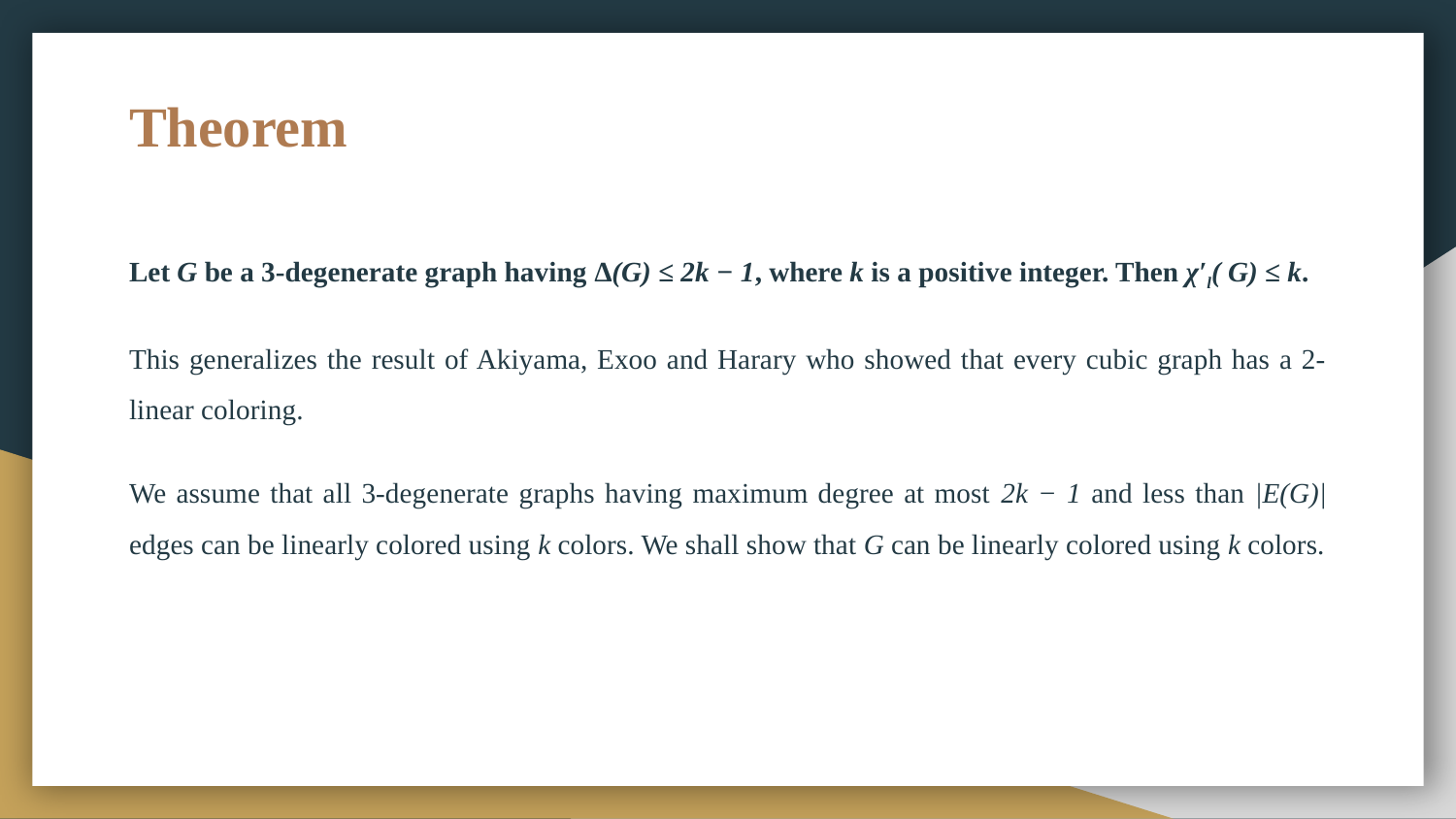

# Theorem
Let G be a 3-degenerate graph having ∆(G) ≤ 2k − 1, where k is a positive integer. Then χ′l( G) ≤ k.
This generalizes the result of Akiyama, Exoo and Harary who showed that every cubic graph has a 2-linear coloring.
We assume that all 3-degenerate graphs having maximum degree at most 2k − 1 and less than |E(G)| edges can be linearly colored using k colors. We shall show that G can be linearly colored using k colors.